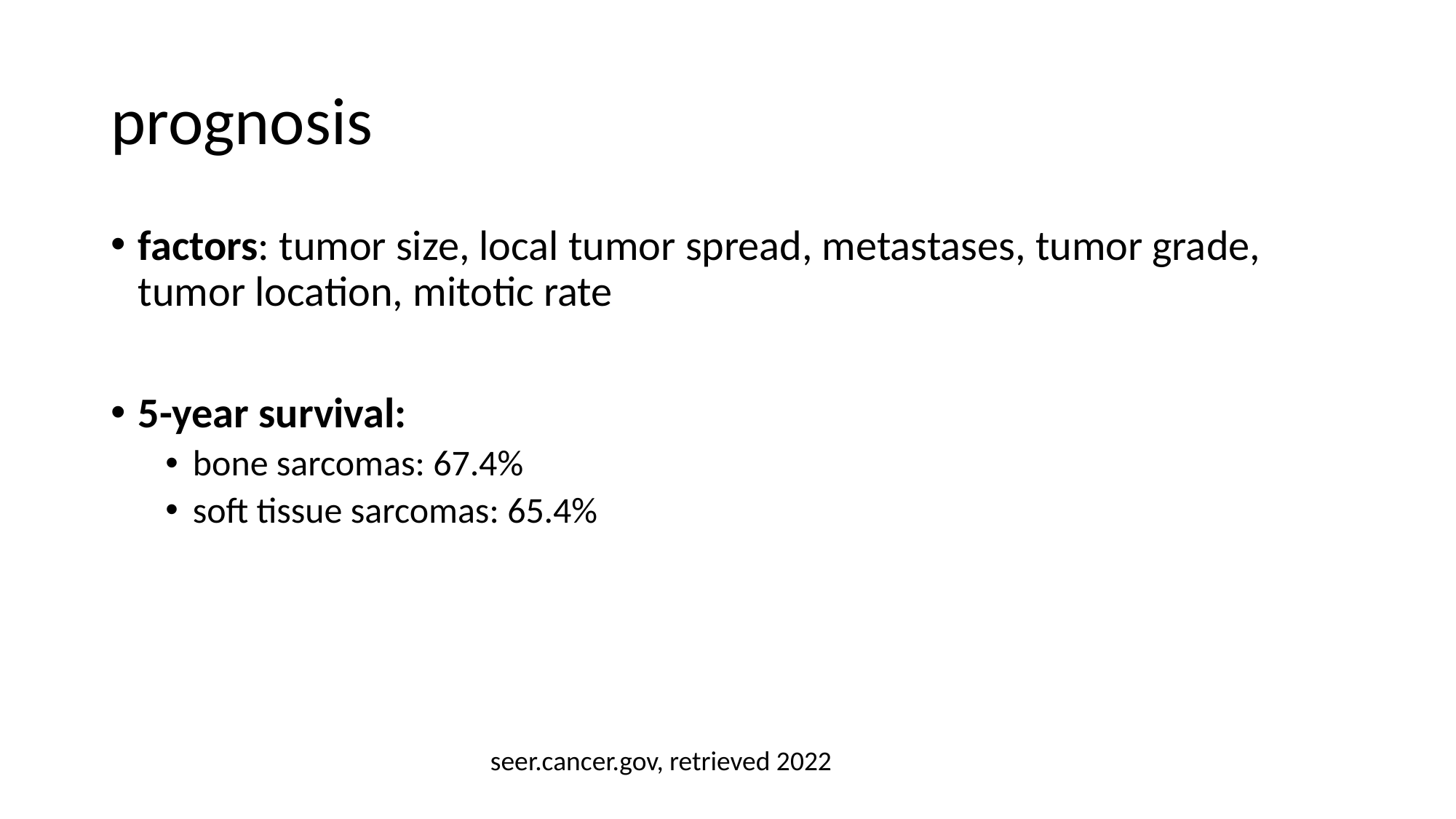

# prognosis
factors: tumor size, local tumor spread, metastases, tumor grade, tumor location, mitotic rate

5-year survival:
bone sarcomas: 67.4%
soft tissue sarcomas: 65.4%
seer.cancer.gov, retrieved 2022